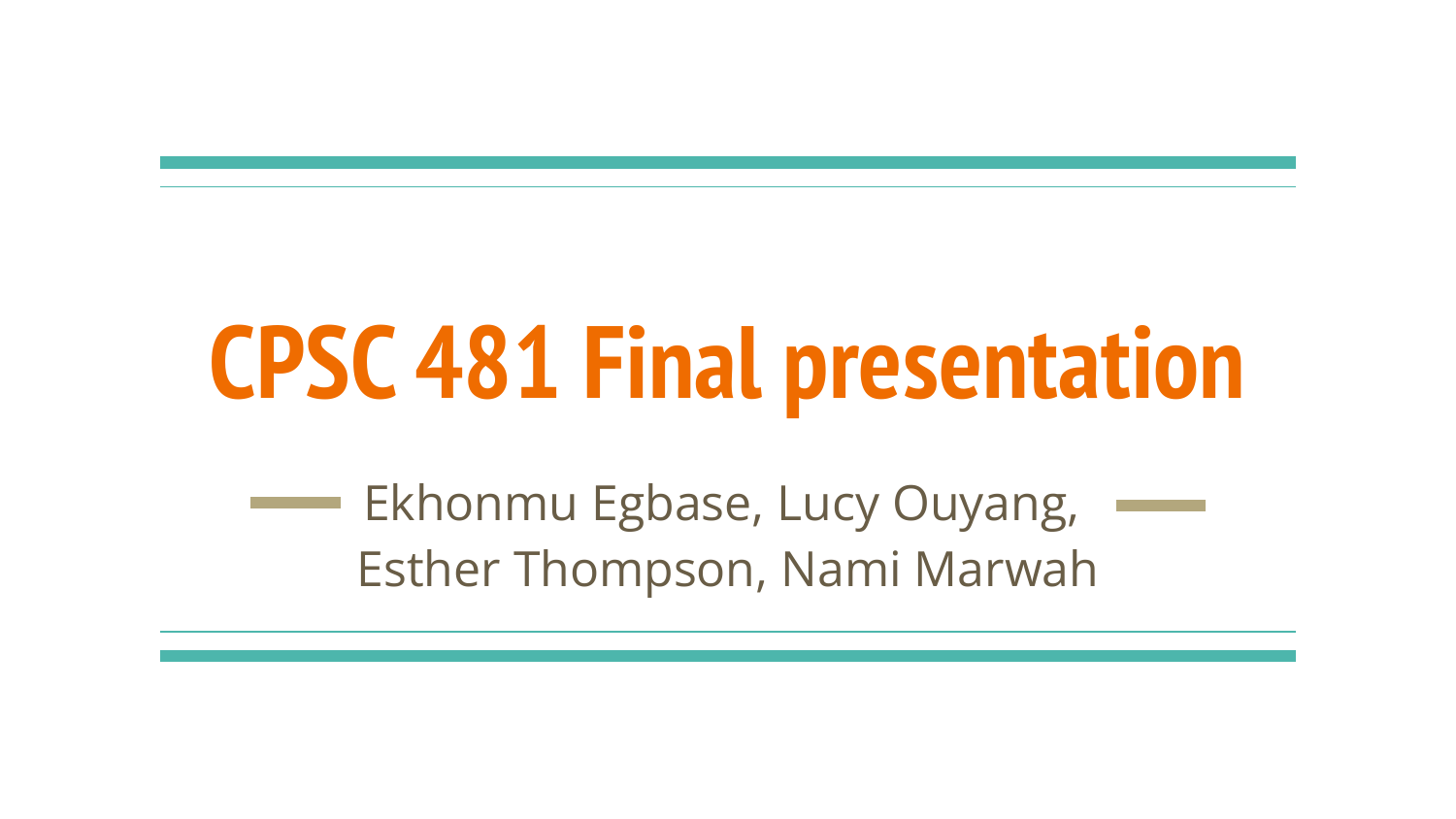

# CPSC 481 Final presentation
Ekhonmu Egbase, Lucy Ouyang,
Esther Thompson, Nami Marwah